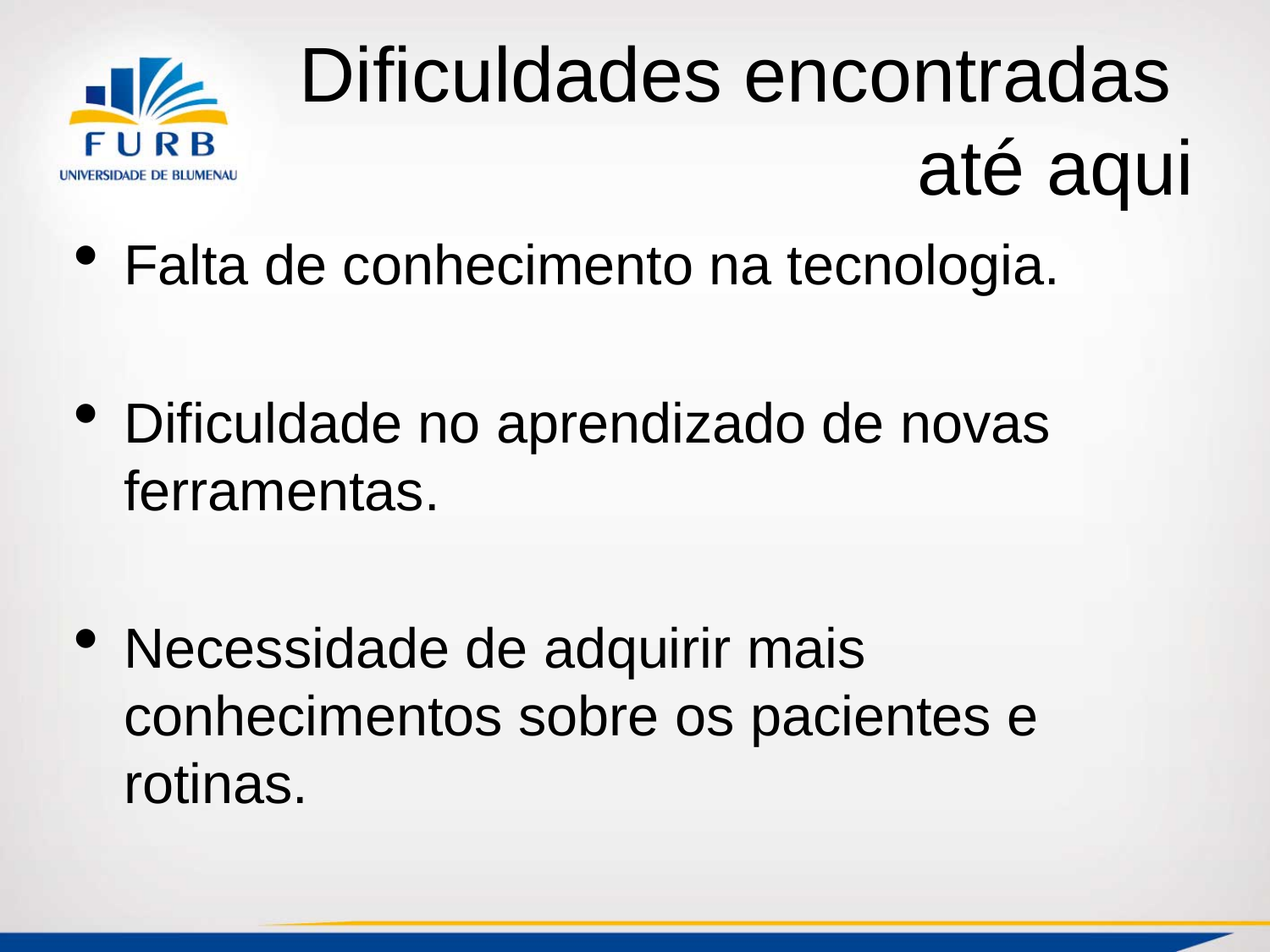

Dificuldades encontradas
até aqui
Falta de conhecimento na tecnologia.

Dificuldade no aprendizado de novas ferramentas.

Necessidade de adquirir mais conhecimentos sobre os pacientes e rotinas.